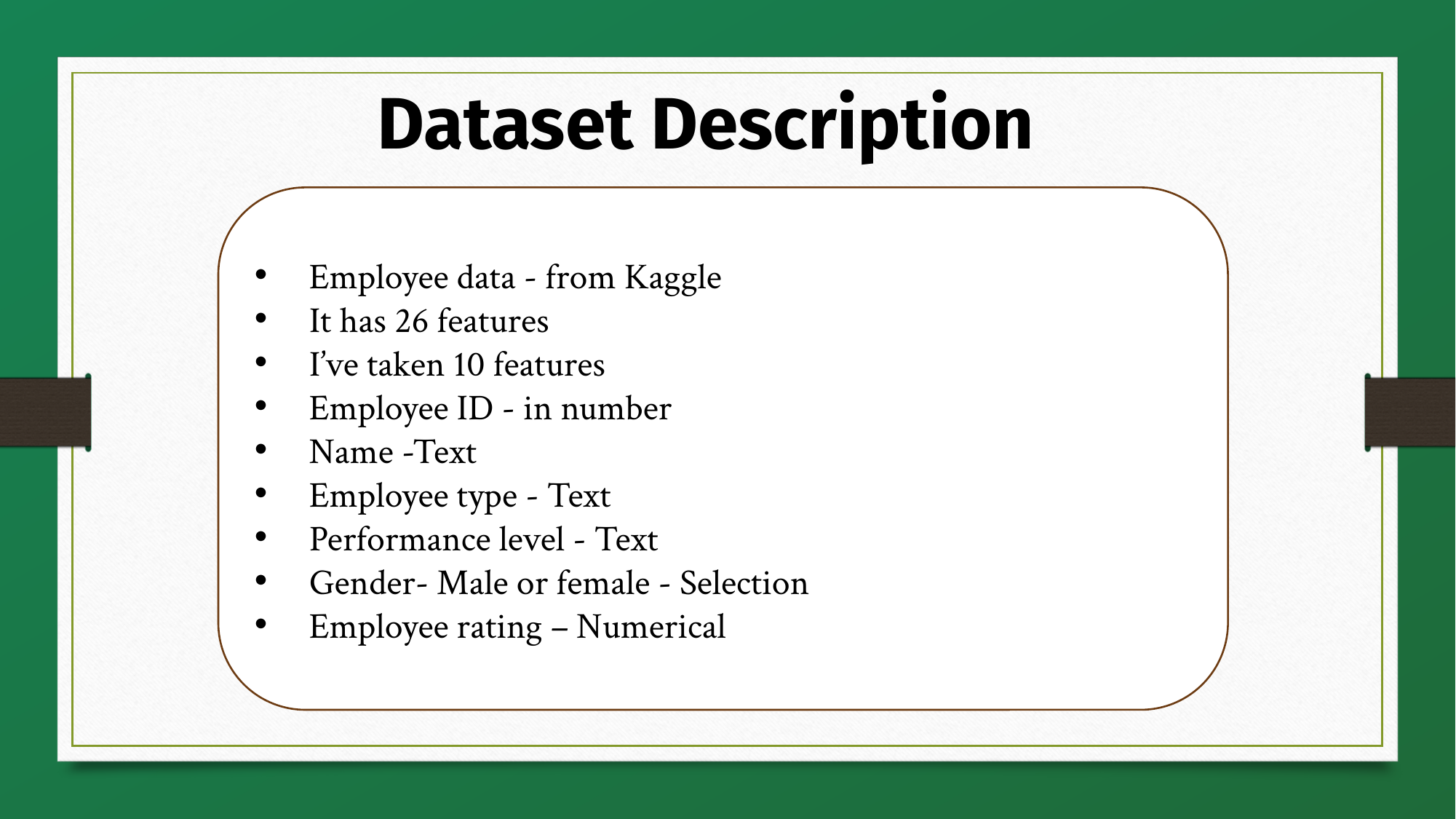

# Dataset Description
Employee data - from Kaggle
It has 26 features
I’ve taken 10 features
Employee ID - in number
Name -Text
Employee type - Text
Performance level - Text
Gender- Male or female - Selection
Employee rating – Numerical